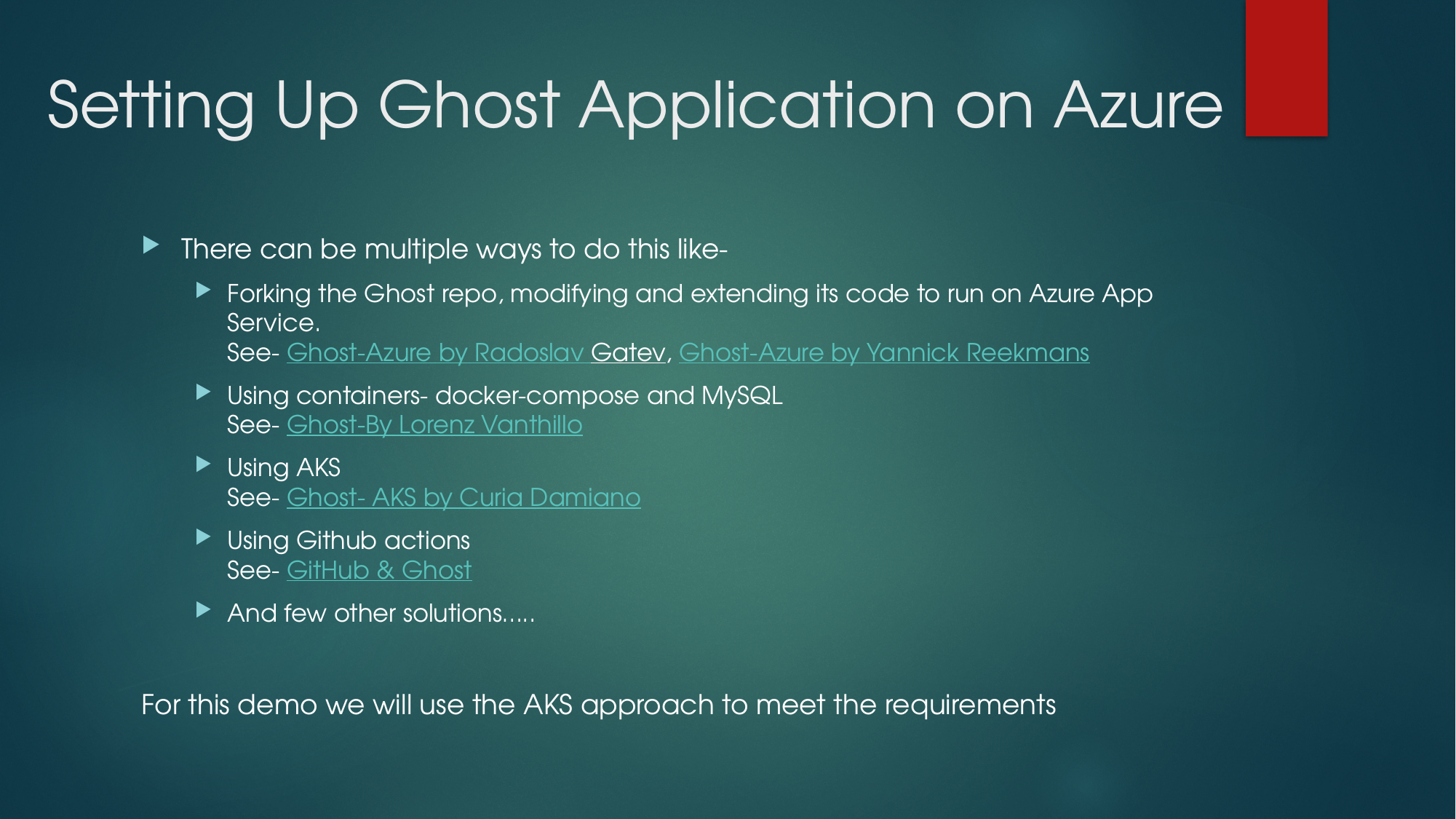

# Setting Up Ghost Application on Azure
There can be multiple ways to do this like-
Forking the Ghost repo, modifying and extending its code to run on Azure App Service.
See- Ghost-Azure by Radoslav Gatev, Ghost-Azure by Yannick Reekmans
Using containers- docker-compose and MySQL
See- Ghost-By Lorenz Vanthillo
Using AKS
See- Ghost- AKS by Curia Damiano
Using Github actions
See- GitHub & Ghost
And few other solutions…..

For this demo we will use the AKS approach to meet the requirements